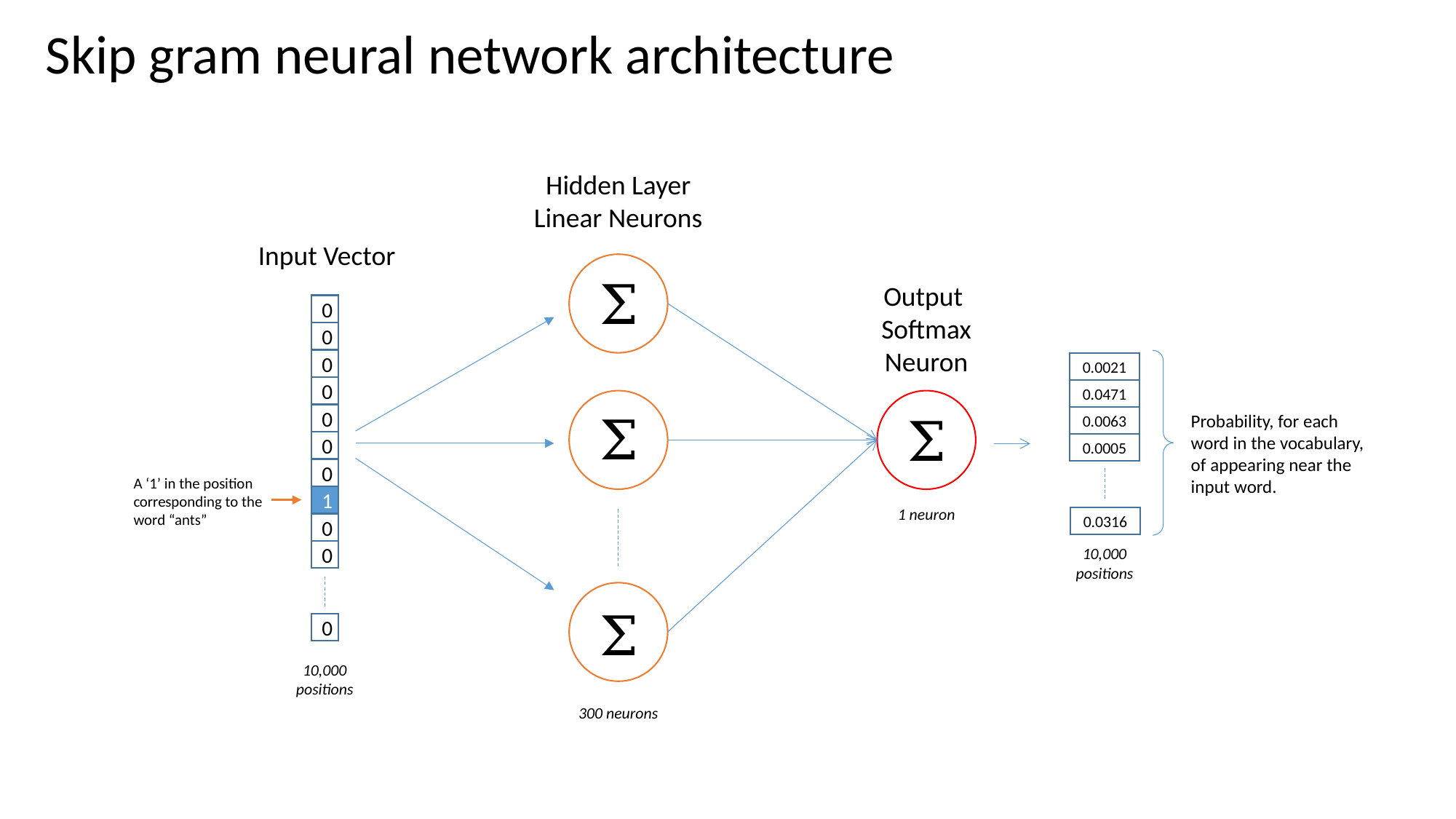

Skip gram neural network architecture
Hidden Layer Linear Neurons
Input Vector

Σ
Output
Softmax Neuron
0
0
0

0.0021
0
0.0471

Σ
Σ
Probability, for each word in the vocabulary, of appearing near the input word.
0
0.0063
0
0.0005
0
A ‘1’ in the position corresponding to the word “ants”
1
1 neuron
0.0316
0
10,000
positions
0

Σ
0
10,000
positions
300 neurons